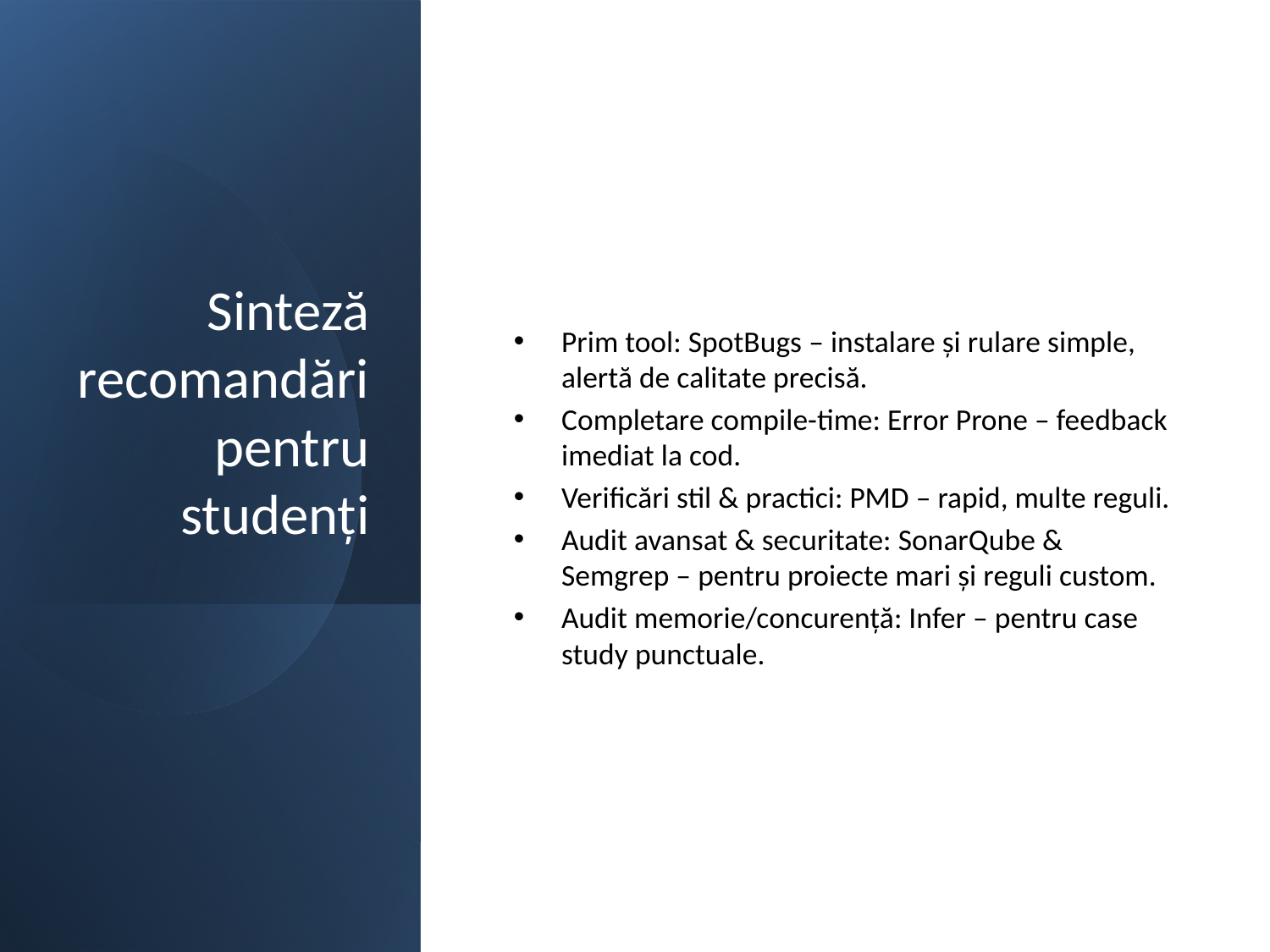

# Sinteză recomandări pentru studenți

Prim tool: SpotBugs – instalare și rulare simple, alertă de calitate precisă.
Completare compile-time: Error Prone – feedback imediat la cod.
Verificări stil & practici: PMD – rapid, multe reguli.
Audit avansat & securitate: SonarQube & Semgrep – pentru proiecte mari și reguli custom.
Audit memorie/concurență: Infer – pentru case study punctuale.